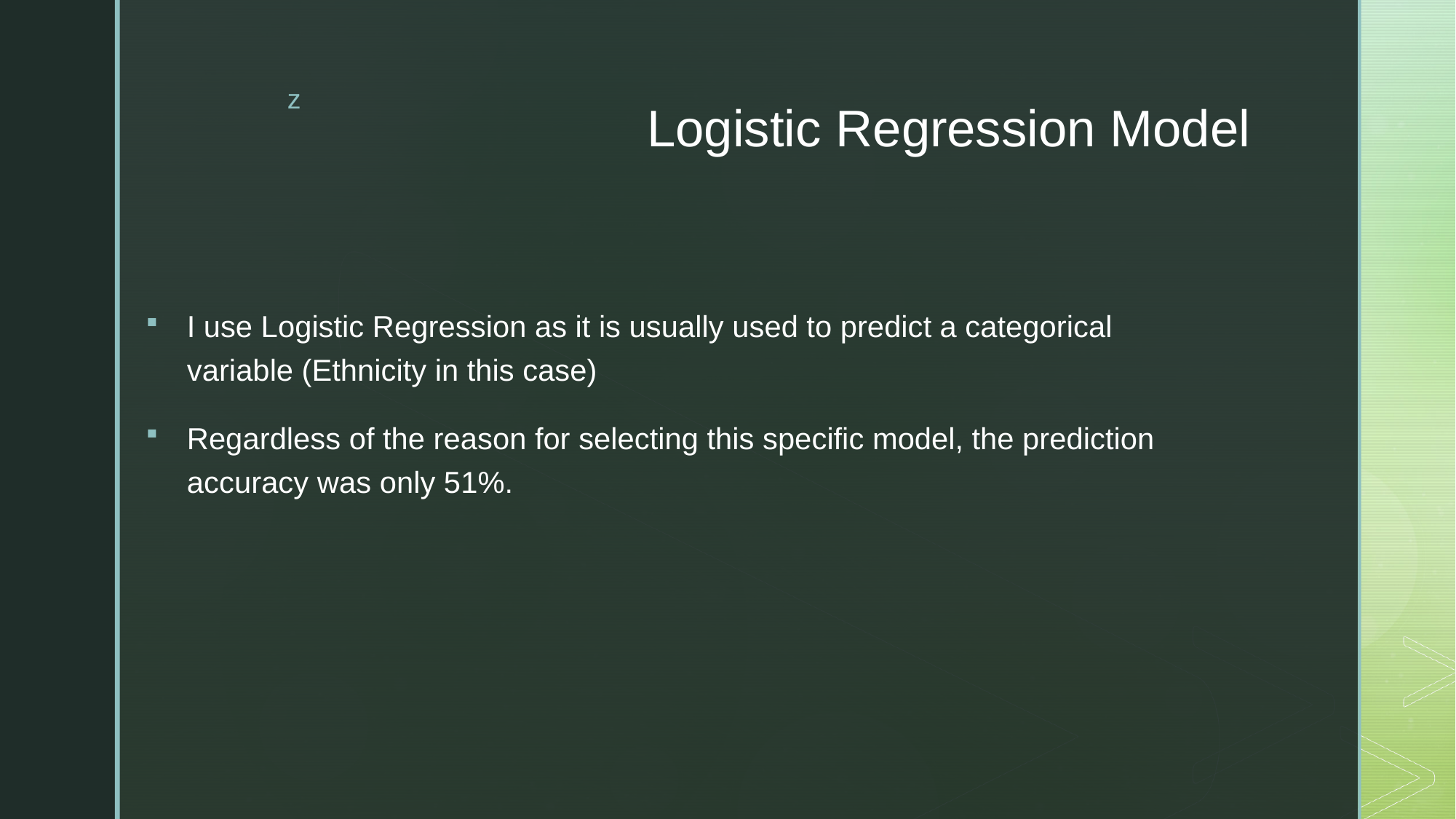

# Logistic Regression Model
I use Logistic Regression as it is usually used to predict a categorical variable (Ethnicity in this case)
Regardless of the reason for selecting this specific model, the prediction accuracy was only 51%.